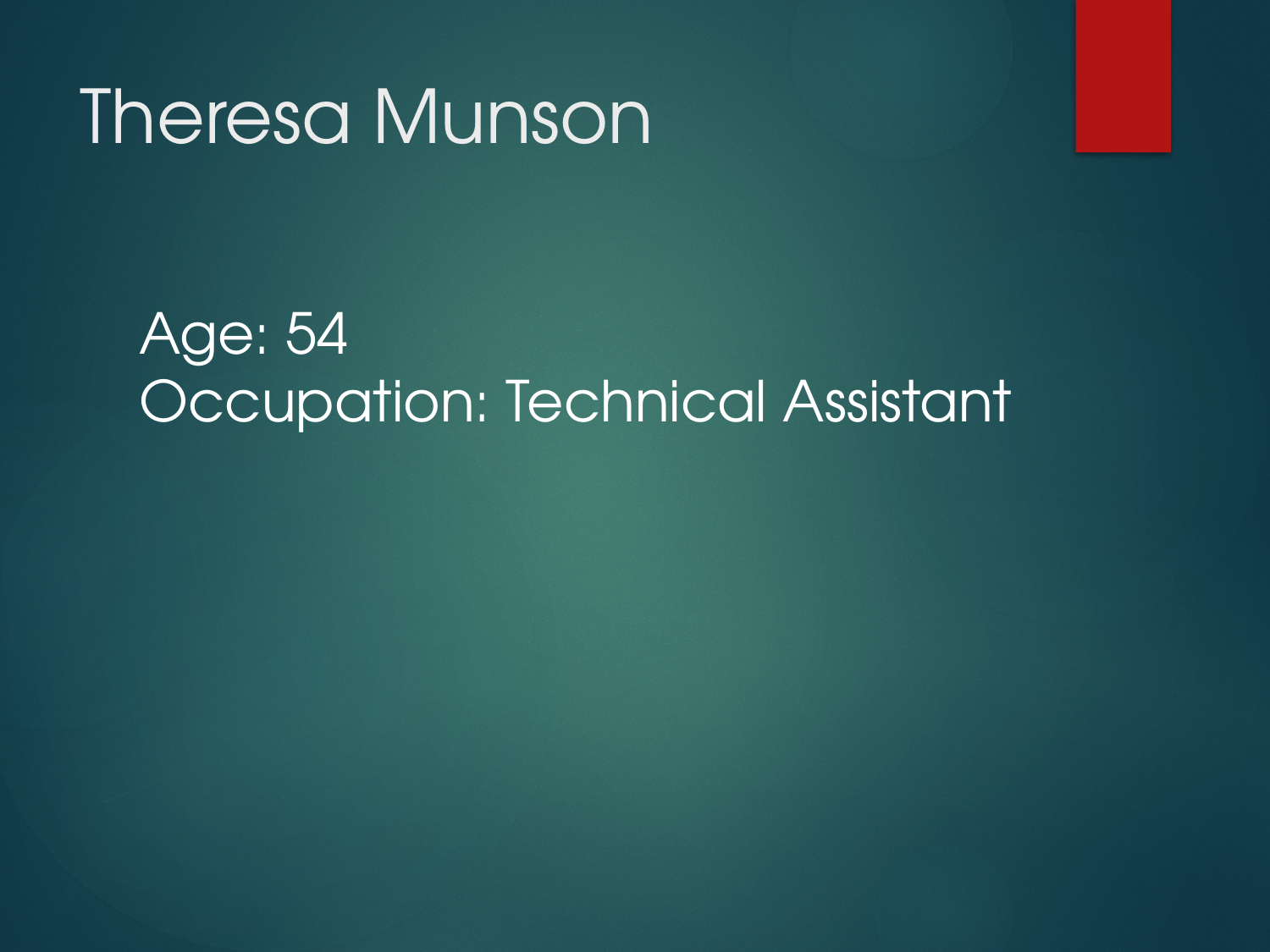

# Theresa Munson

Age: 54
Occupation: Technical Assistant